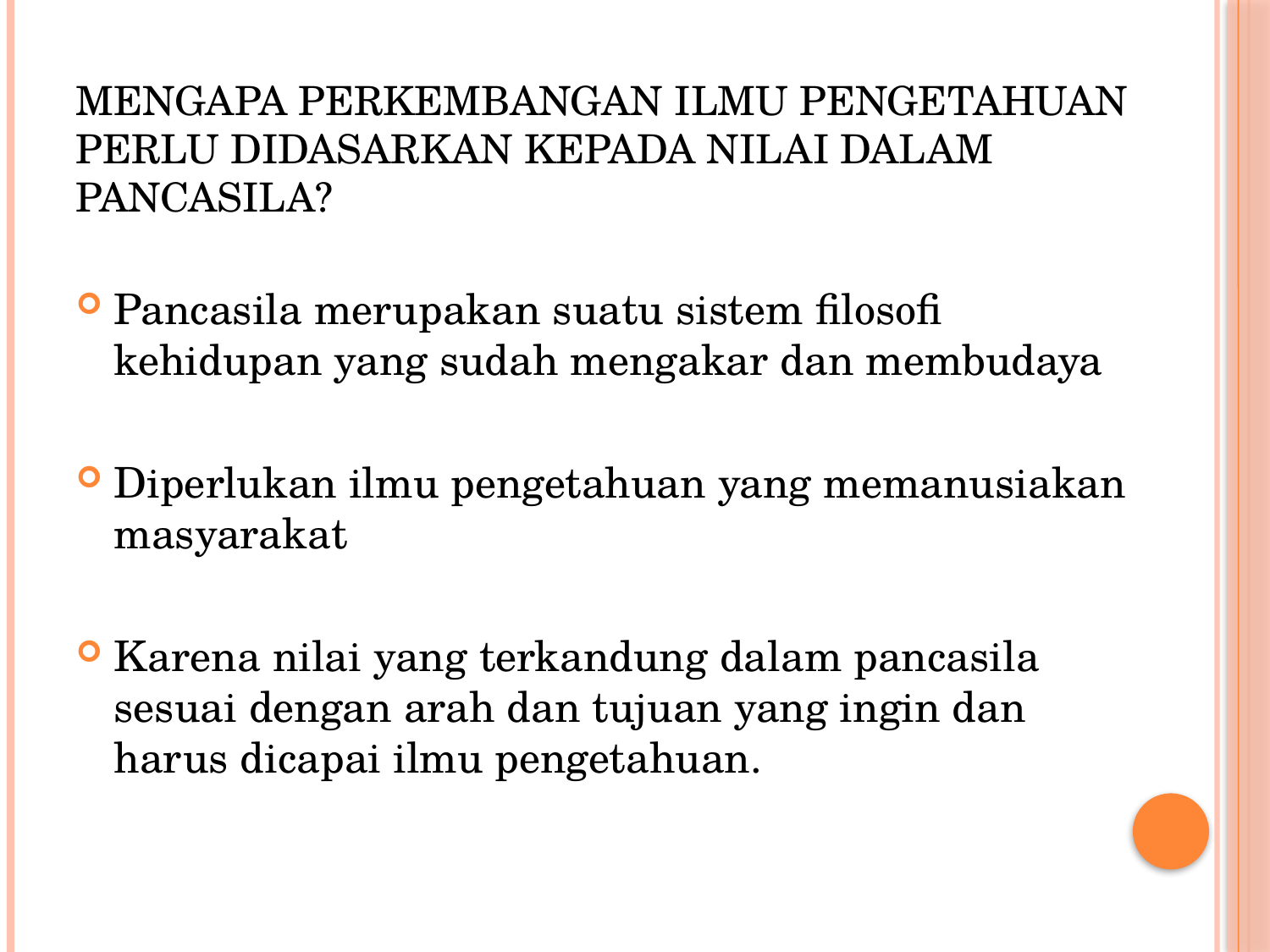

# Mengapa perkembangan ilmu pengetahuan perlu didasarkan kepada nilai dalam Pancasila?
Pancasila merupakan suatu sistem filosofi kehidupan yang sudah mengakar dan membudaya

Diperlukan ilmu pengetahuan yang memanusiakan masyarakat

Karena nilai yang terkandung dalam pancasila sesuai dengan arah dan tujuan yang ingin dan harus dicapai ilmu pengetahuan.